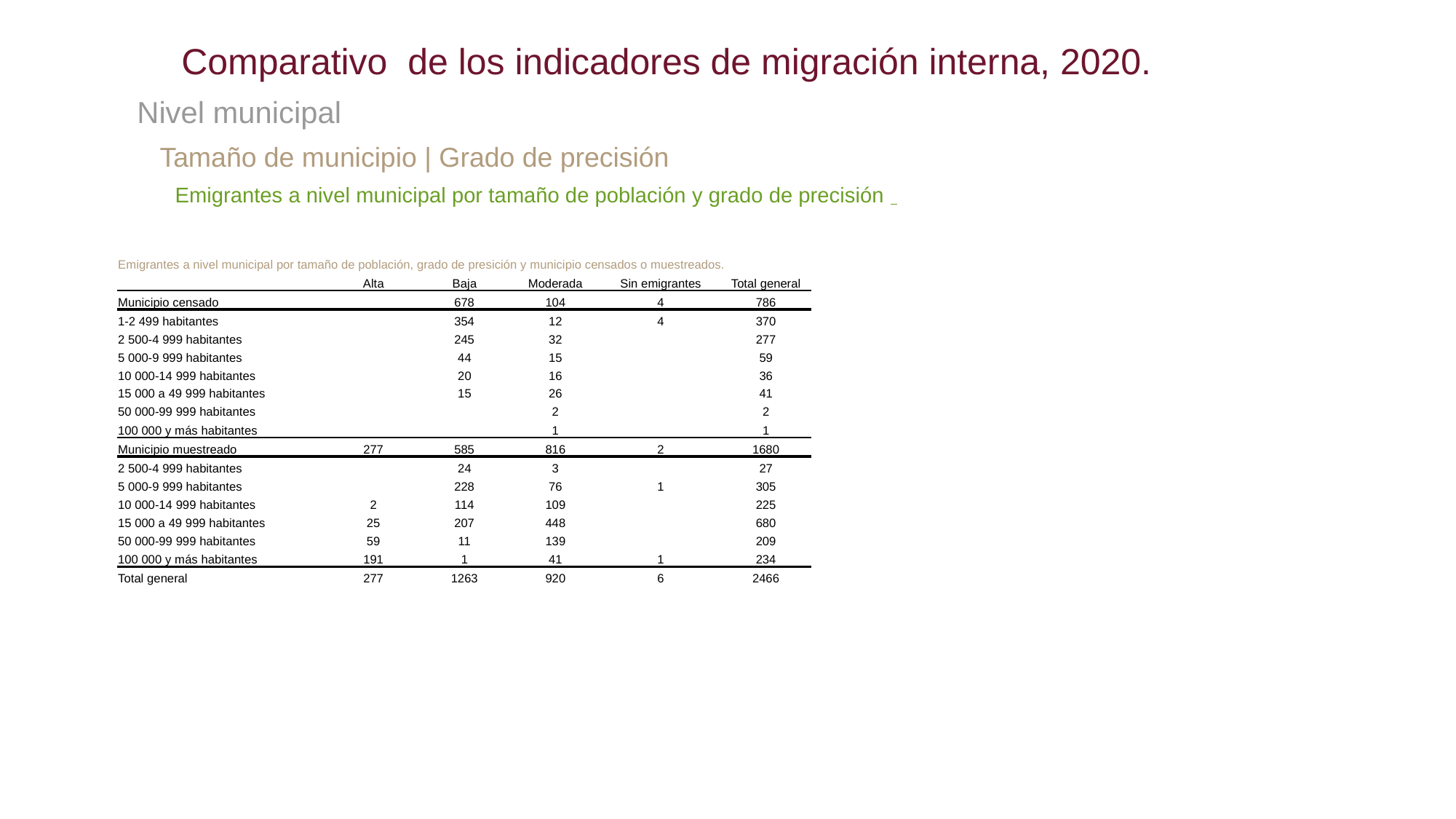

Comparativo  de los indicadores de migración interna, 2020.
Nivel municipal
Tamaño de municipio | Grado de precisión

Emigrantes a nivel municipal por tamaño de población y grado de precisión
| Emigrantes a nivel municipal por tamaño de población, grado de presición y municipio censados o muestreados. |  |  |  |  |  |
| --- | --- | --- | --- | --- | --- |
|  | Alta | Baja | Moderada | Sin emigrantes | Total general |
| Municipio censado |  | 678 | 104 | 4 | 786 |
| 1-2 499 habitantes |  | 354 | 12 | 4 | 370 |
| 2 500-4 999 habitantes |  | 245 | 32 |  | 277 |
| 5 000-9 999 habitantes |  | 44 | 15 |  | 59 |
| 10 000-14 999 habitantes |  | 20 | 16 |  | 36 |
| 15 000 a 49 999 habitantes |  | 15 | 26 |  | 41 |
| 50 000-99 999 habitantes |  |  | 2 |  | 2 |
| 100 000 y más habitantes |  |  | 1 |  | 1 |
| Municipio muestreado | 277 | 585 | 816 | 2 | 1680 |
| 2 500-4 999 habitantes |  | 24 | 3 |  | 27 |
| 5 000-9 999 habitantes |  | 228 | 76 | 1 | 305 |
| 10 000-14 999 habitantes | 2 | 114 | 109 |  | 225 |
| 15 000 a 49 999 habitantes | 25 | 207 | 448 |  | 680 |
| 50 000-99 999 habitantes | 59 | 11 | 139 |  | 209 |
| 100 000 y más habitantes | 191 | 1 | 41 | 1 | 234 |
| Total general | 277 | 1263 | 920 | 6 | 2466 |